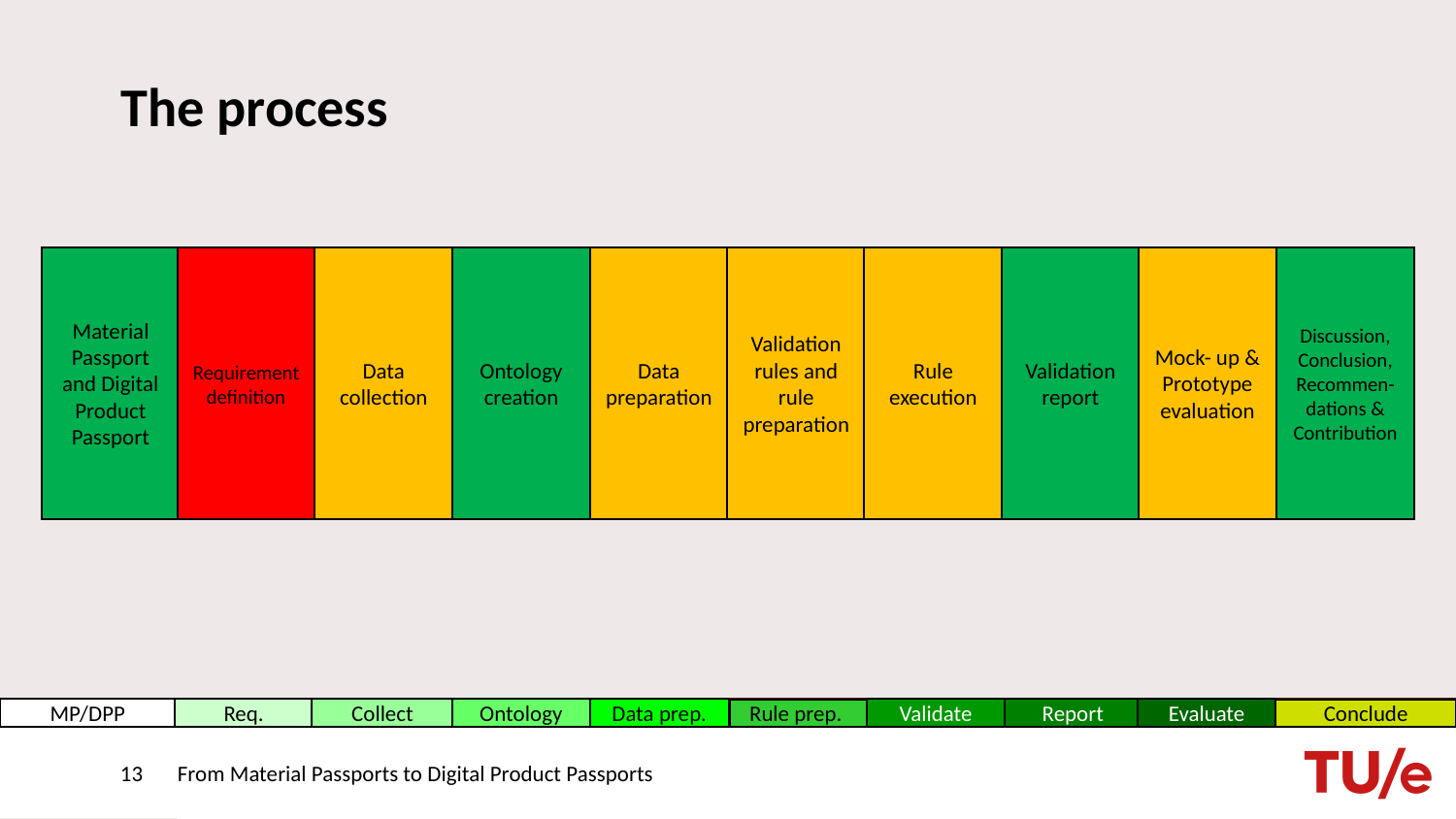

# The process
Material Passport and Digital Product Passport
Requirement definition
Data collection
Ontology creation
Data preparation
Validation rules and rule preparation
Rule execution
Validation report
Mock- up & Prototype evaluation
Discussion, Conclusion, Recommen-dations & Contribution

Data prep.
Validate
Evaluate

MP/DPP
Req.
Collect
Ontology
Report
Rule prep.
Conclude
13
From Material Passports to Digital Product Passports